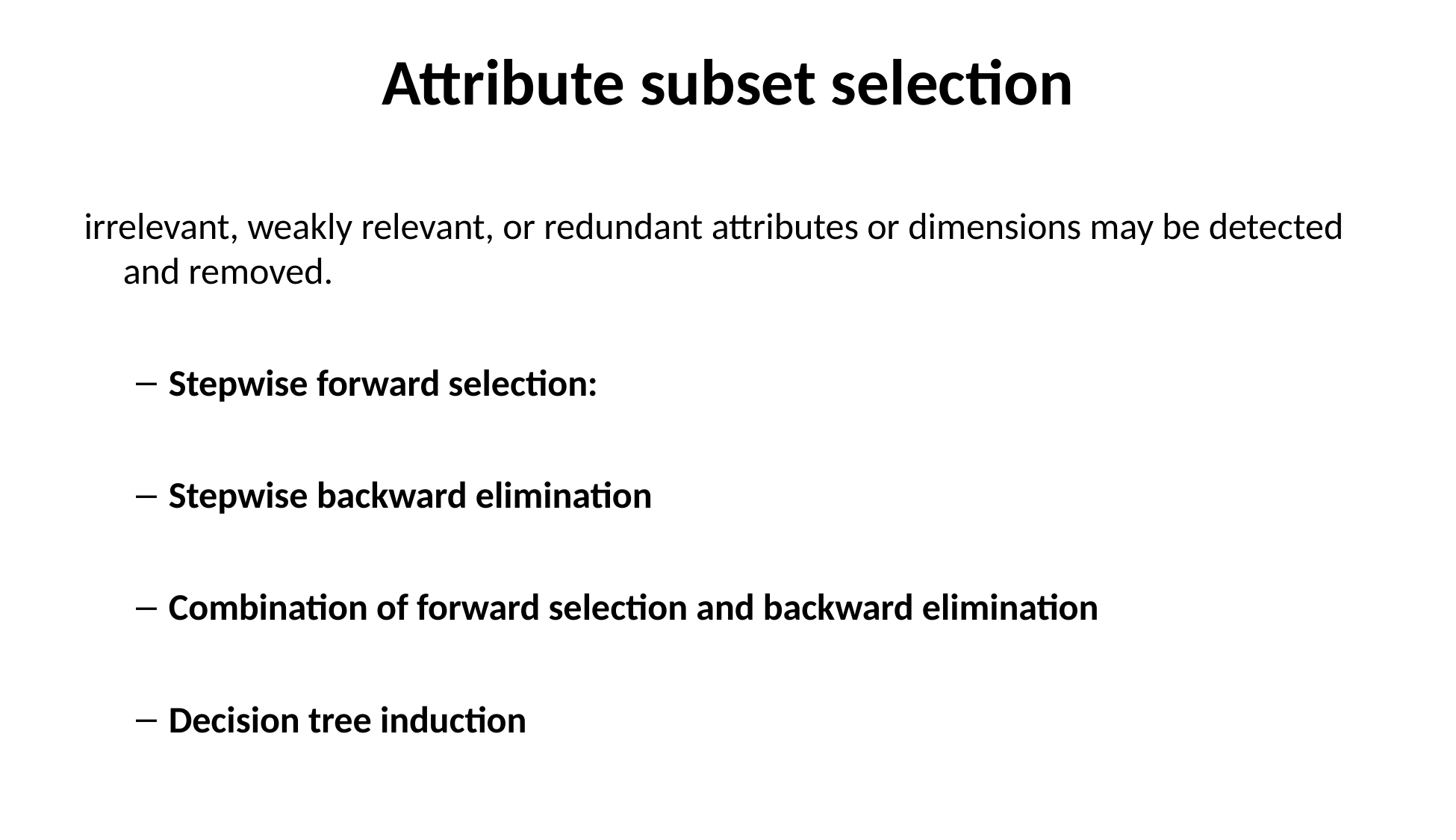

# Attribute subset selection
irrelevant, weakly relevant, or redundant attributes or dimensions may be detected and removed.

Stepwise forward selection:

Stepwise backward elimination

Combination of forward selection and backward elimination

Decision tree induction